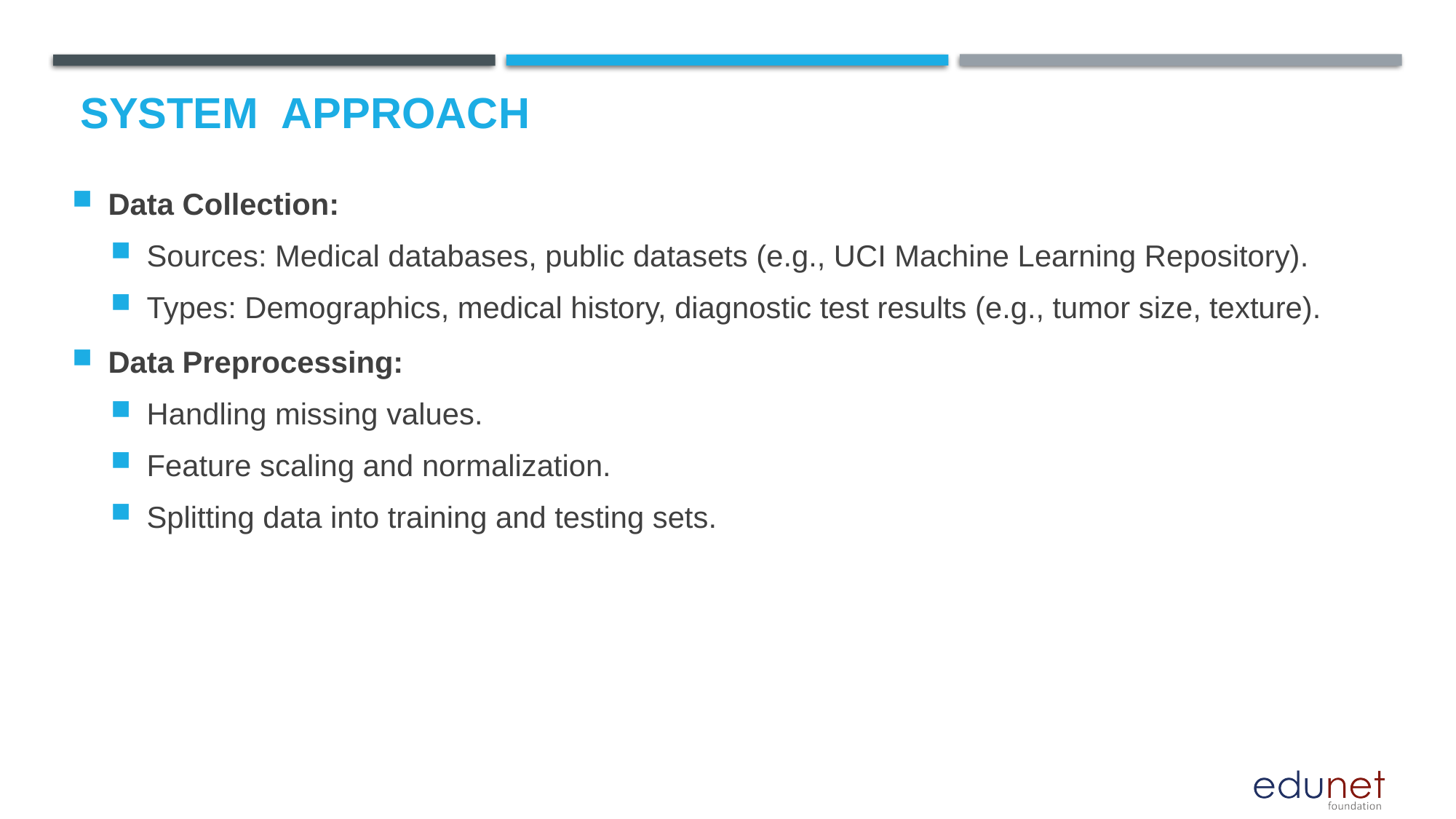

# System  Approach
Data Collection:
Sources: Medical databases, public datasets (e.g., UCI Machine Learning Repository).
Types: Demographics, medical history, diagnostic test results (e.g., tumor size, texture).
Data Preprocessing:
Handling missing values.
Feature scaling and normalization.
Splitting data into training and testing sets.